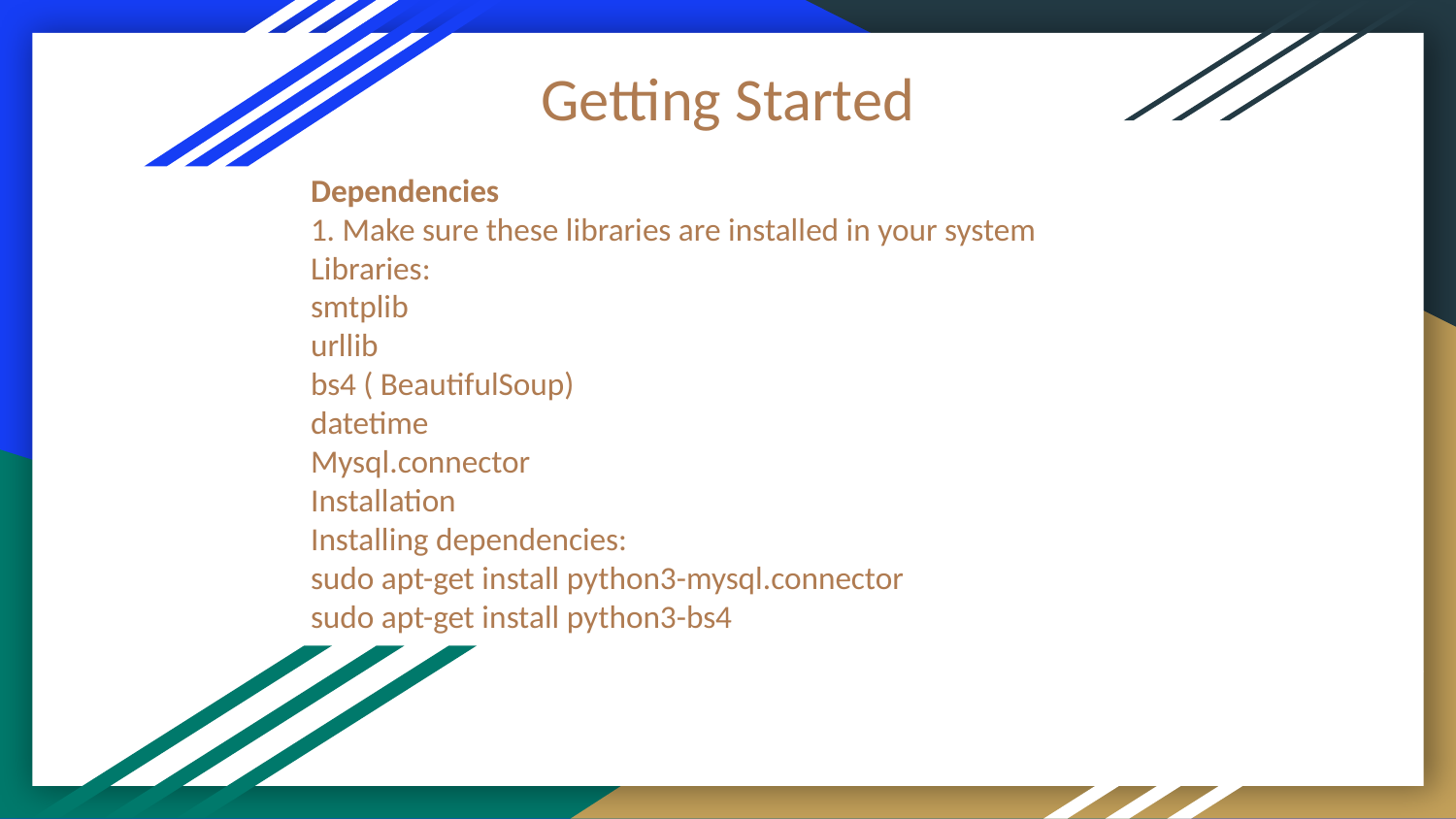

Getting Started

Dependencies
1. Make sure these libraries are installed in your system
Libraries:
smtplib
urllib
bs4 ( BeautifulSoup)
datetime
Mysql.connector
Installation
Installing dependencies:
sudo apt-get install python3-mysql.connector
sudo apt-get install python3-bs4